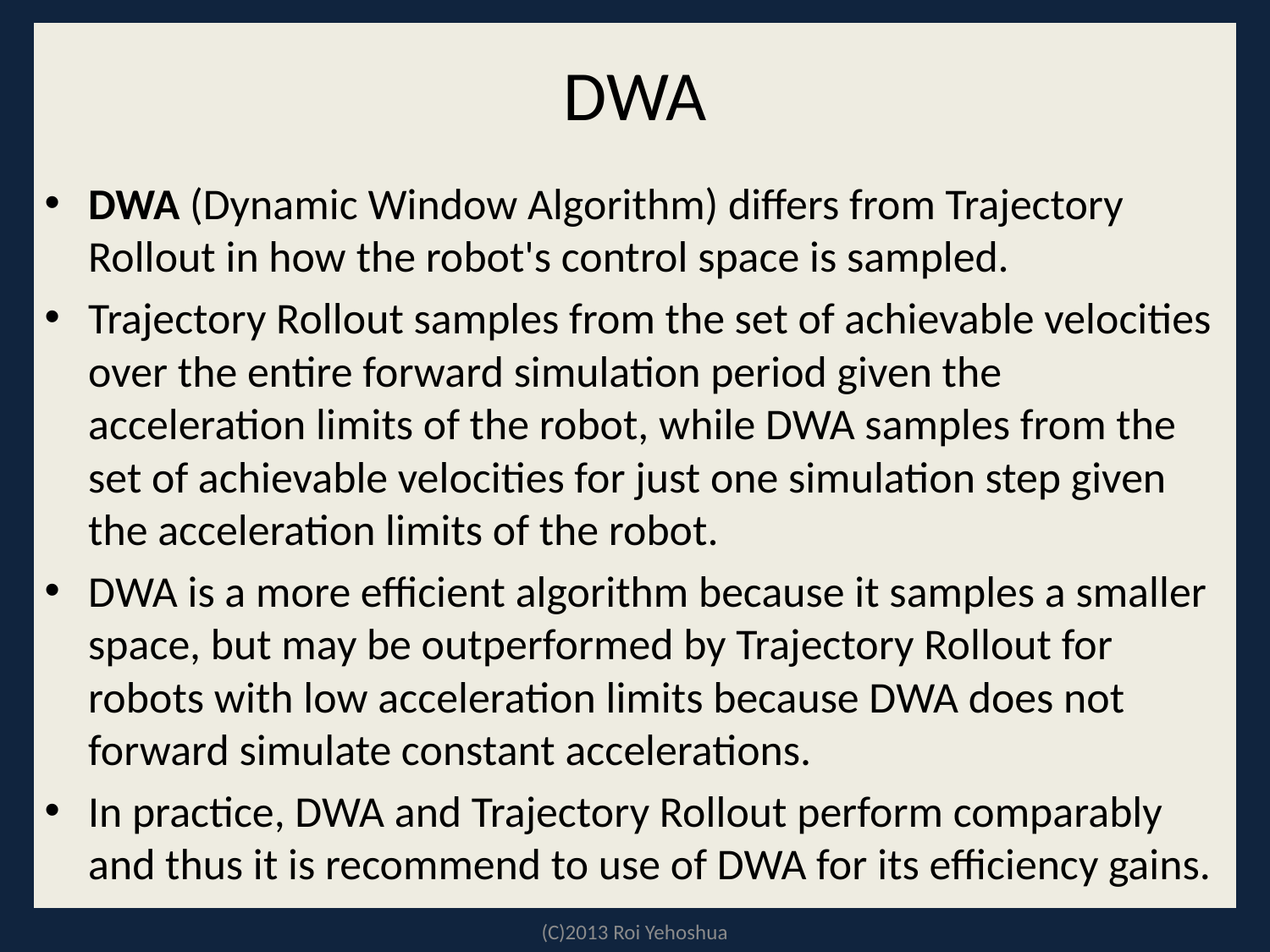

# DWA
DWA (Dynamic Window Algorithm) differs from Trajectory Rollout in how the robot's control space is sampled.
Trajectory Rollout samples from the set of achievable velocities over the entire forward simulation period given the acceleration limits of the robot, while DWA samples from the set of achievable velocities for just one simulation step given the acceleration limits of the robot.
DWA is a more efficient algorithm because it samples a smaller space, but may be outperformed by Trajectory Rollout for robots with low acceleration limits because DWA does not forward simulate constant accelerations.
In practice, DWA and Trajectory Rollout perform comparably and thus it is recommend to use of DWA for its efficiency gains.

(C)2013 Roi Yehoshua